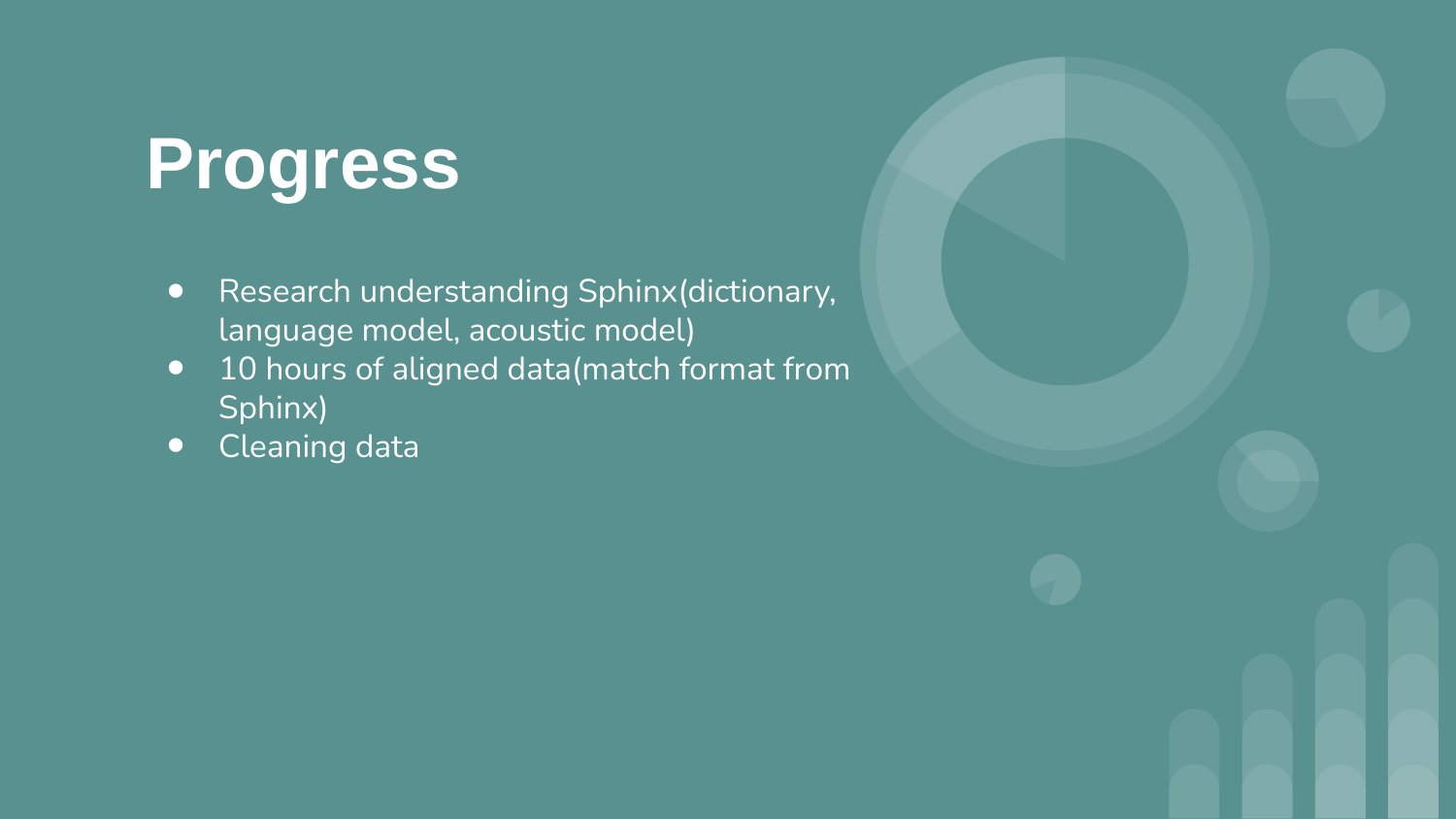

# Progress
Research understanding Sphinx(dictionary, language model, acoustic model)
10 hours of aligned data(match format from Sphinx)
Cleaning data